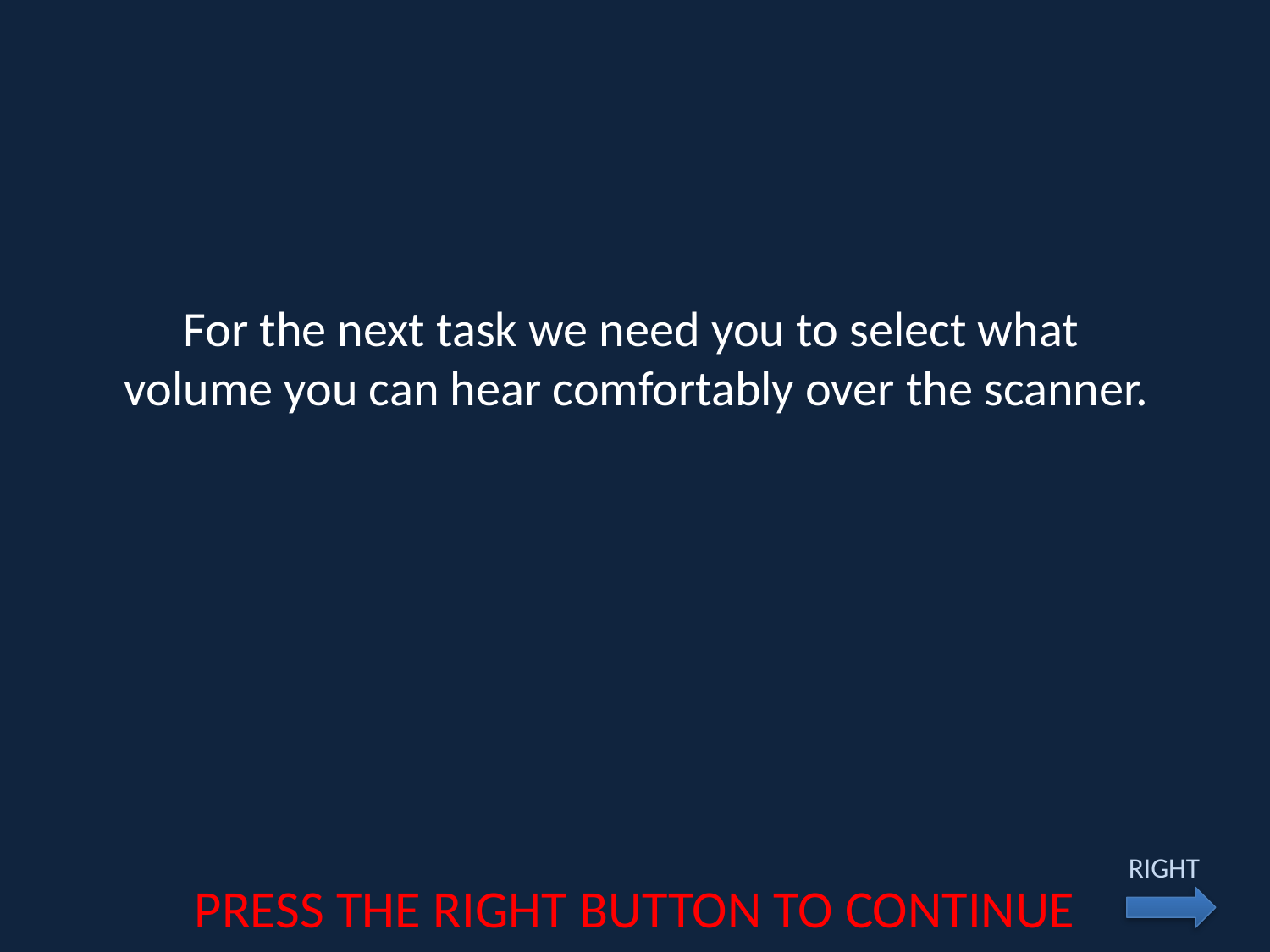

For the next task we need you to select what
volume you can hear comfortably over the scanner.

RIGHT
PRESS THE RIGHT BUTTON TO CONTINUE